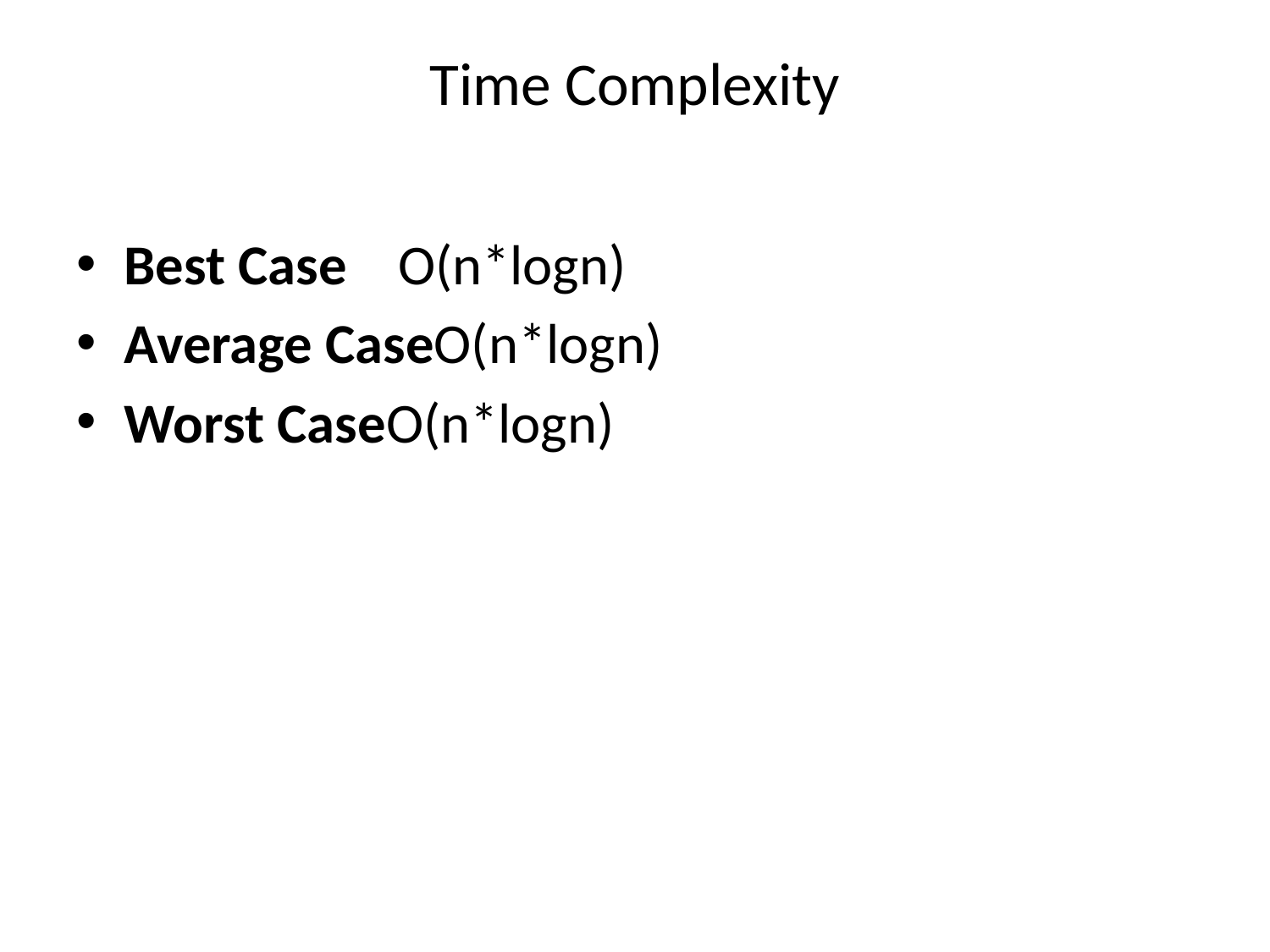

# Time Complexity
Best Case    O(n*logn)
Average CaseO(n*logn)
Worst CaseO(n*logn)